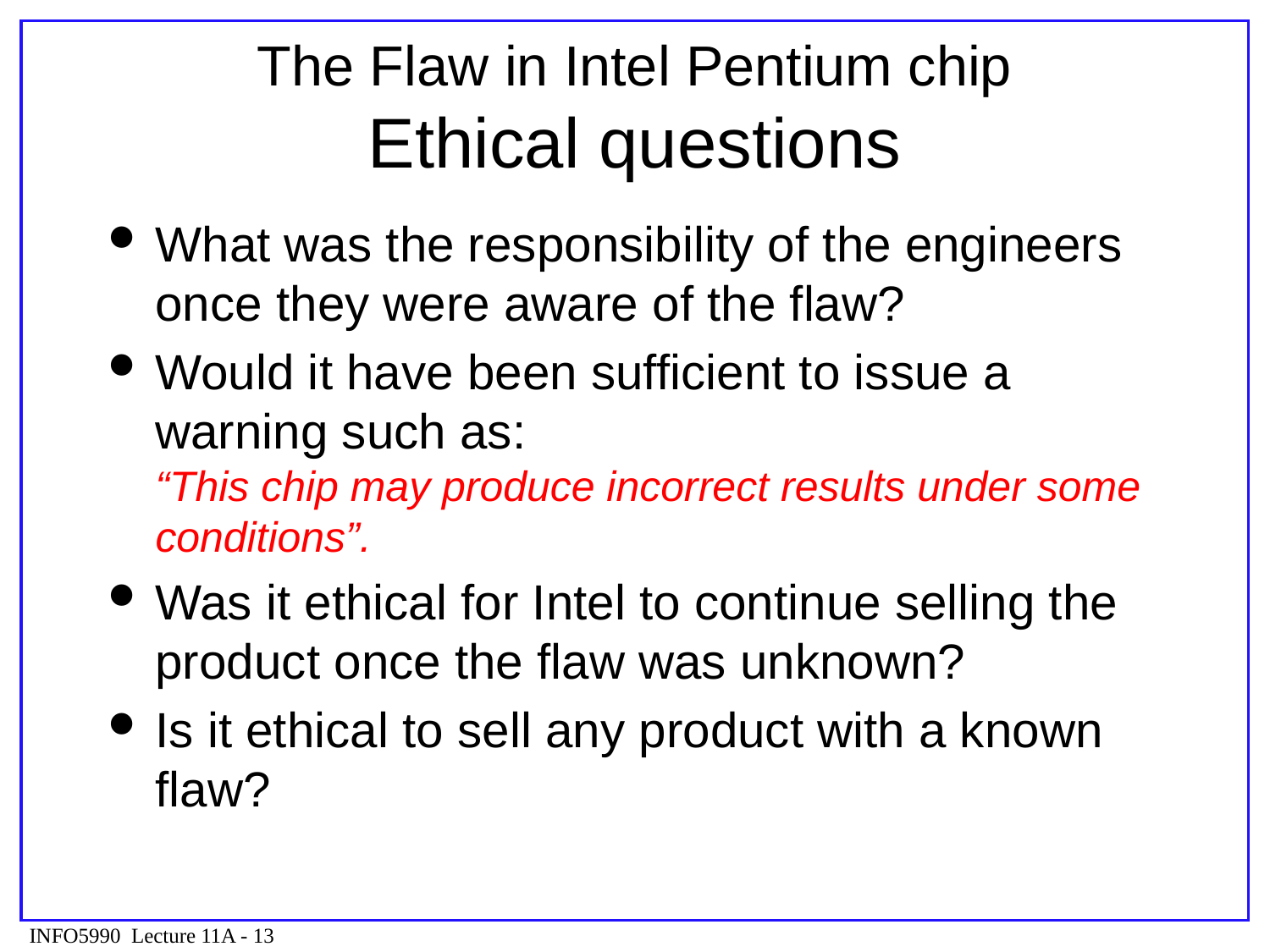

# The Flaw in Intel Pentium chip Ethical questions
What was the responsibility of the engineers once they were aware of the flaw?
Would it have been sufficient to issue a warning such as:
“This chip may produce incorrect results under some conditions”.
Was it ethical for Intel to continue selling the product once the flaw was unknown?
Is it ethical to sell any product with a known flaw?